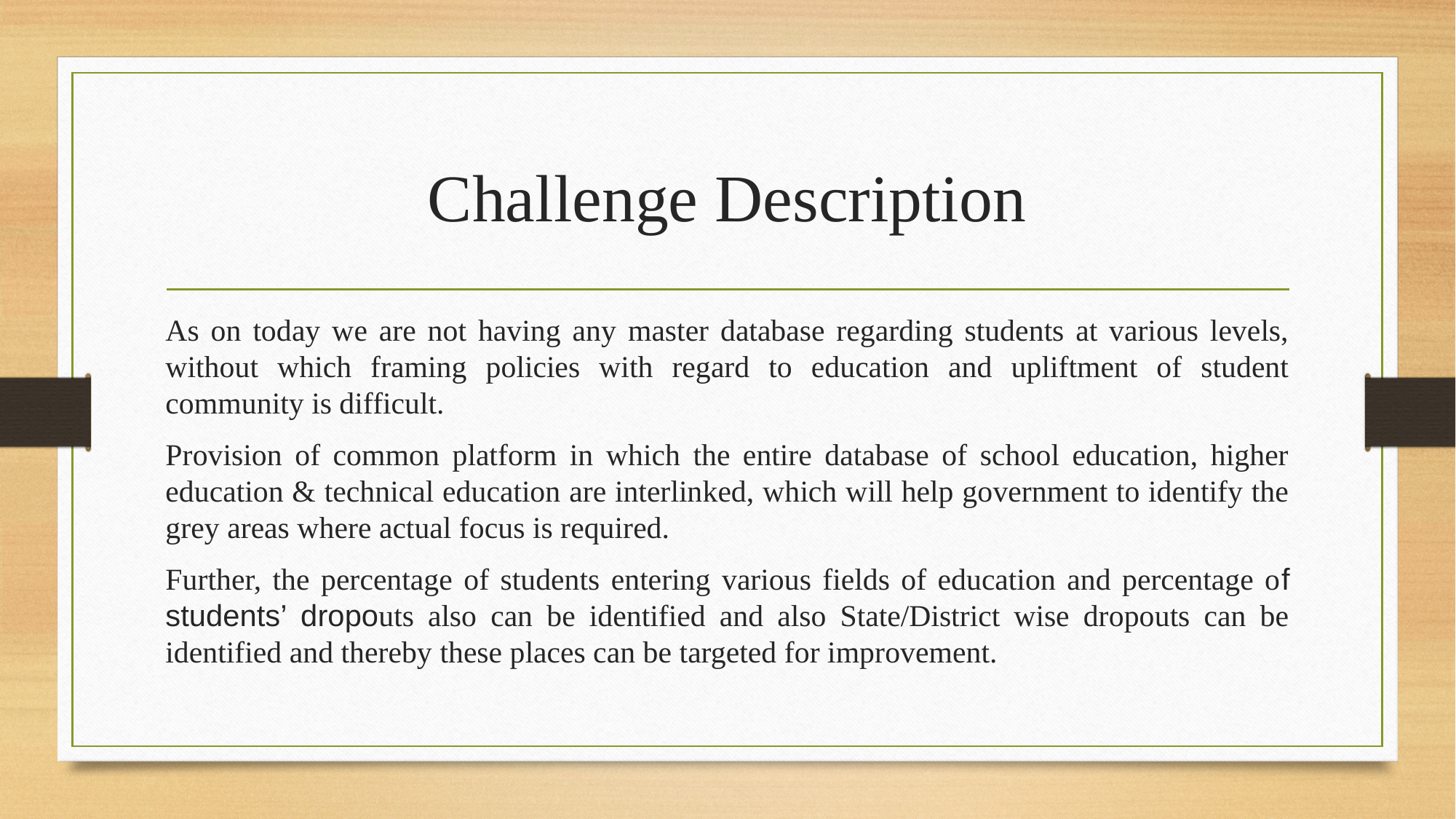

# Challenge Description
As on today we are not having any master database regarding students at various levels, without which framing policies with regard to education and upliftment of student community is difficult.
Provision of common platform in which the entire database of school education, higher education & technical education are interlinked, which will help government to identify the grey areas where actual focus is required.
Further, the percentage of students entering various fields of education and percentage of students’ dropouts also can be identified and also State/District wise dropouts can be identified and thereby these places can be targeted for improvement.